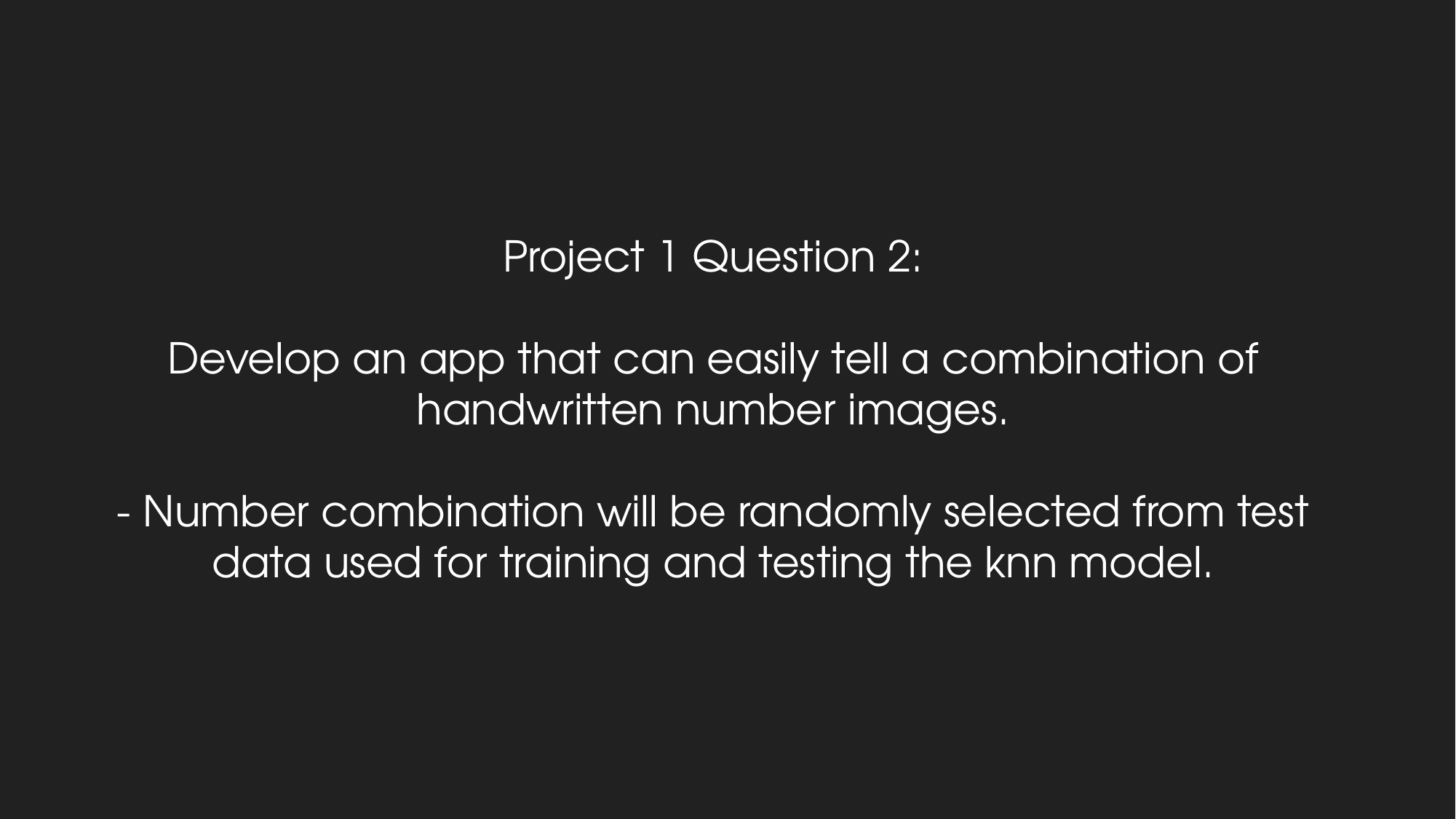

Project 1 Question 2:

Develop an app that can easily tell a combination of handwritten number images.

- Number combination will be randomly selected from test data used for training and testing the knn model.